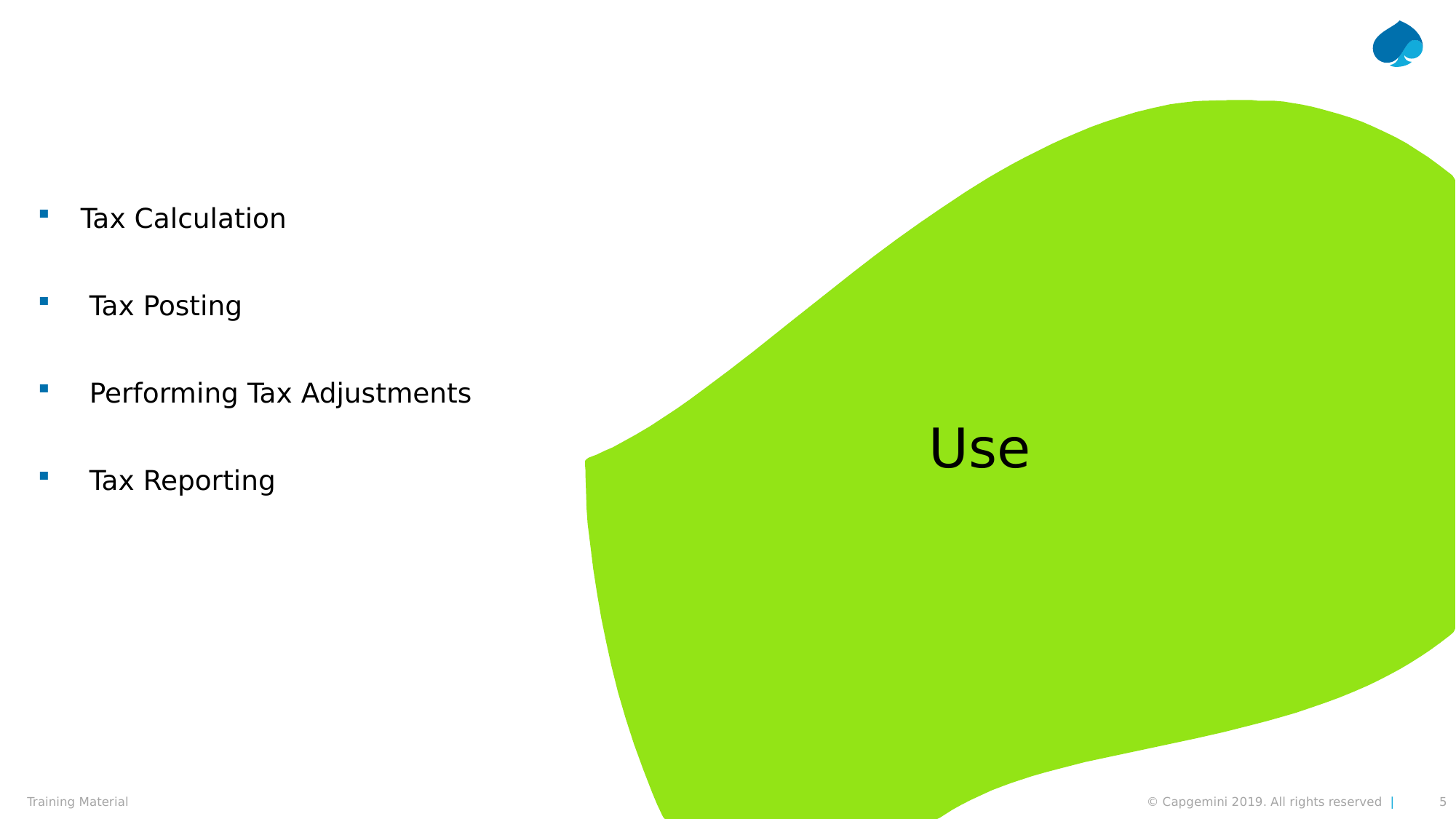

Tax Calculation
 Tax Posting
 Performing Tax Adjustments
 Tax Reporting
Use